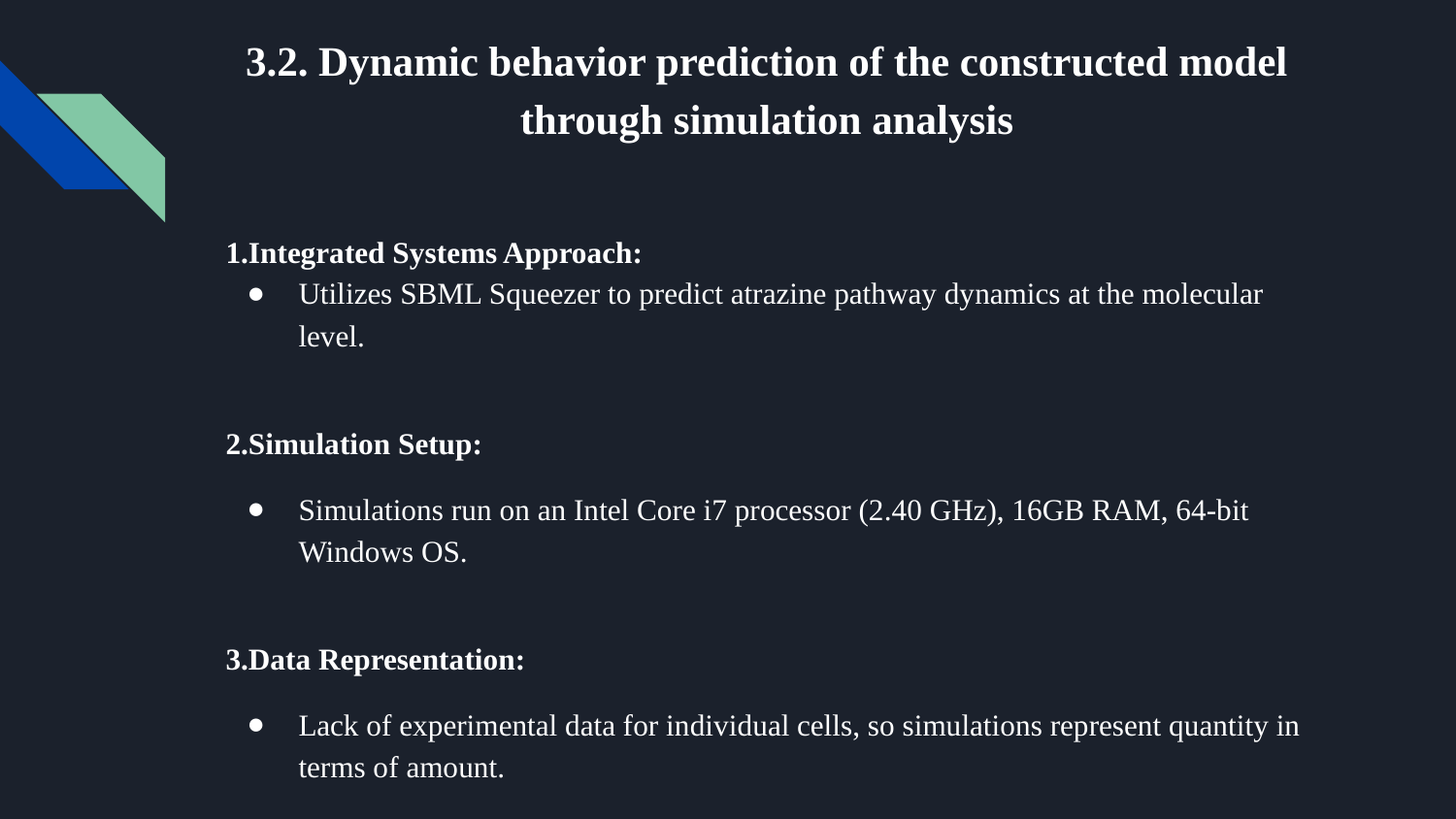

# 3.2. Dynamic behavior prediction of the constructed model through simulation analysis

1.Integrated Systems Approach:
Utilizes SBML Squeezer to predict atrazine pathway dynamics at the molecular level.

2.Simulation Setup:
Simulations run on an Intel Core i7 processor (2.40 GHz), 16GB RAM, 64-bit Windows OS.

3.Data Representation:
Lack of experimental data for individual cells, so simulations represent quantity in terms of amount.